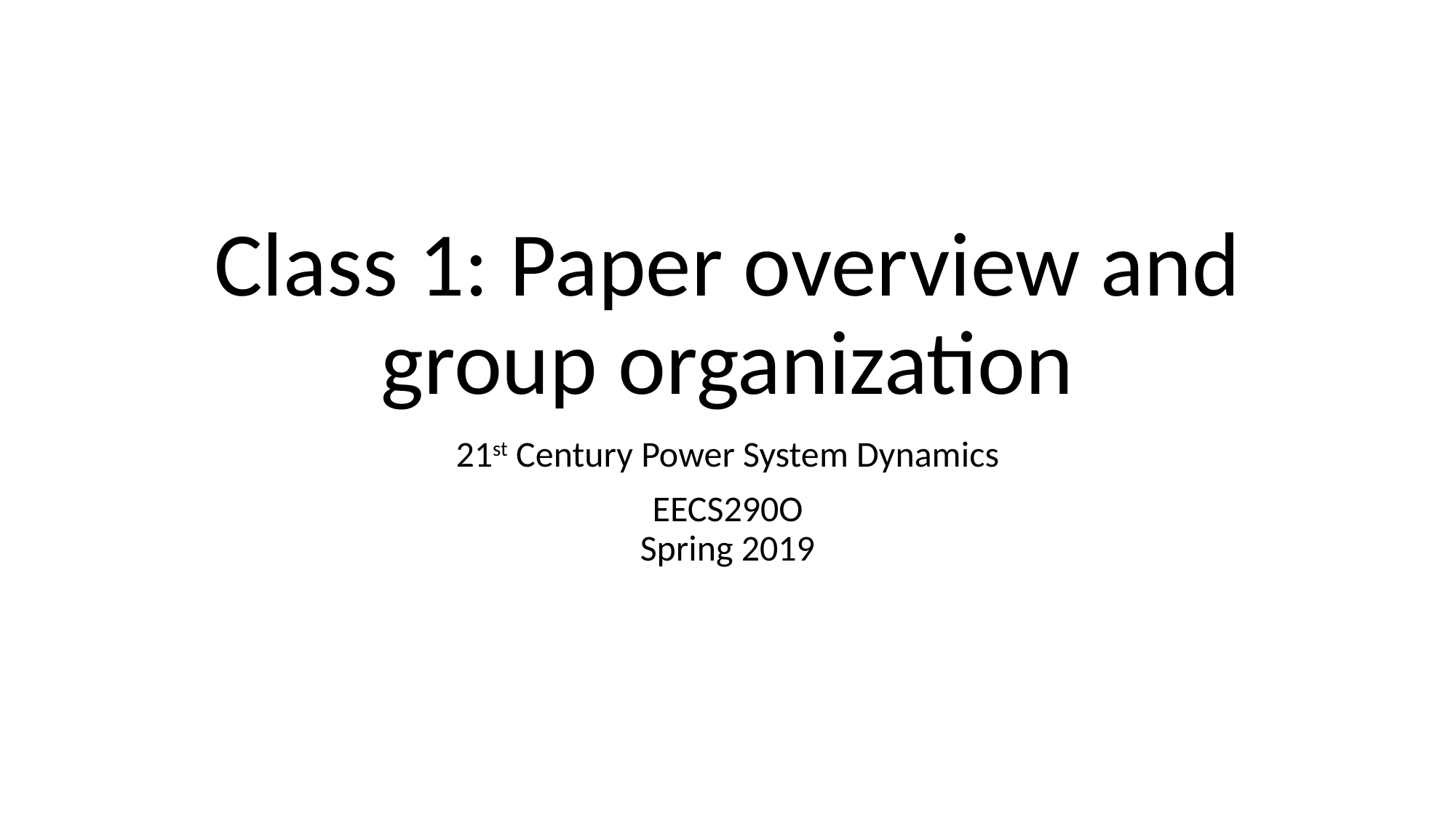

# Class 1: Paper overview and group organization
21st Century Power System Dynamics
EECS290O
Spring 2019